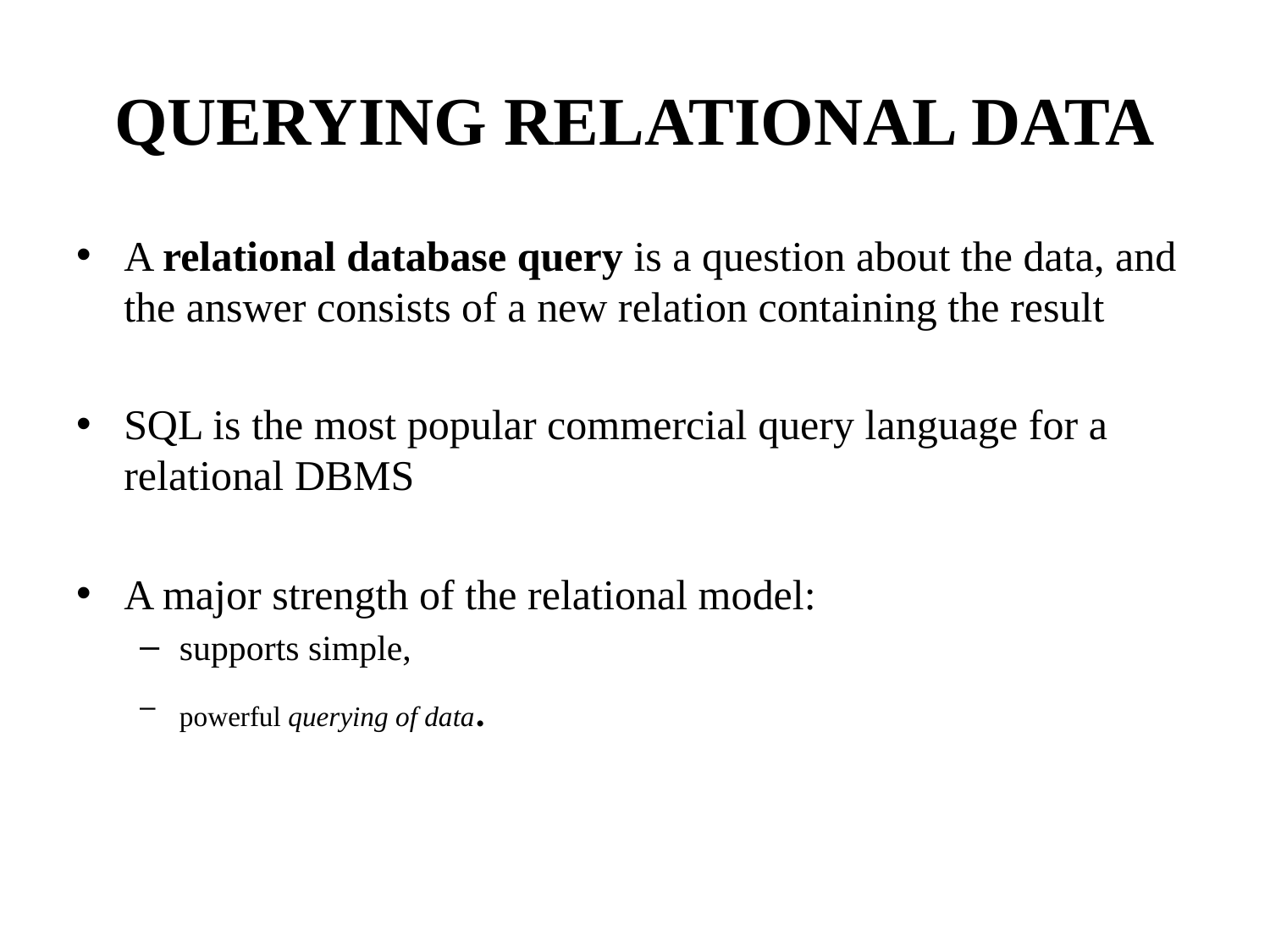

# QUERYING RELATIONAL DATA
A relational database query is a question about the data, and the answer consists of a new relation containing the result

SQL is the most popular commercial query language for a relational DBMS

A major strength of the relational model:
supports simple,
powerful querying of data.